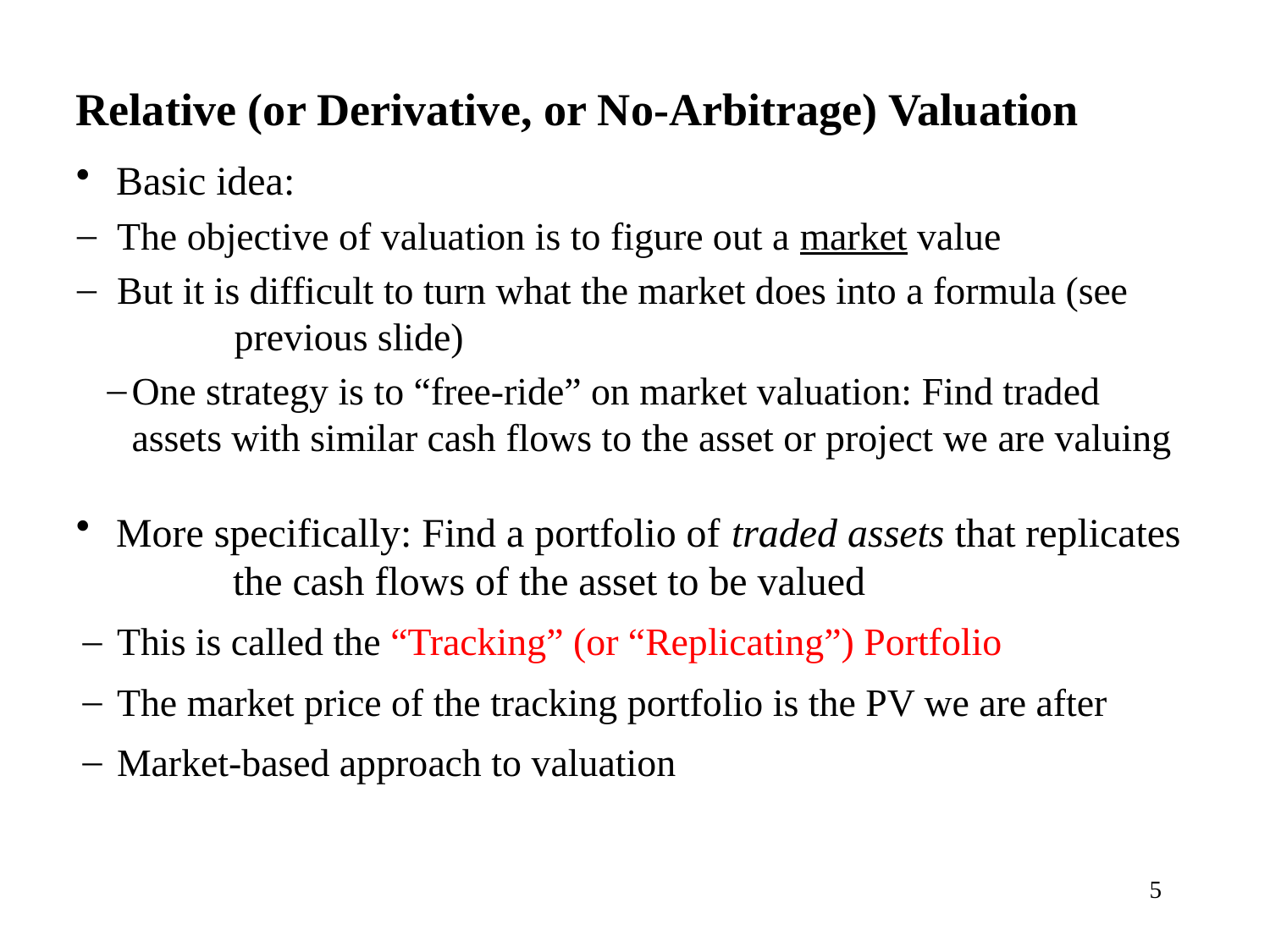

Relative (or Derivative, or No-Arbitrage) Valuation
 Basic idea:
 The objective of valuation is to figure out a market value
 But it is difficult to turn what the market does into a formula (see 	previous slide)
One strategy is to “free-ride” on market valuation: Find traded assets with similar cash flows to the asset or project we are valuing
 More specifically: Find a portfolio of traded assets that replicates 	the cash flows of the asset to be valued
 This is called the “Tracking” (or “Replicating”) Portfolio
 The market price of the tracking portfolio is the PV we are after
 Market-based approach to valuation
5